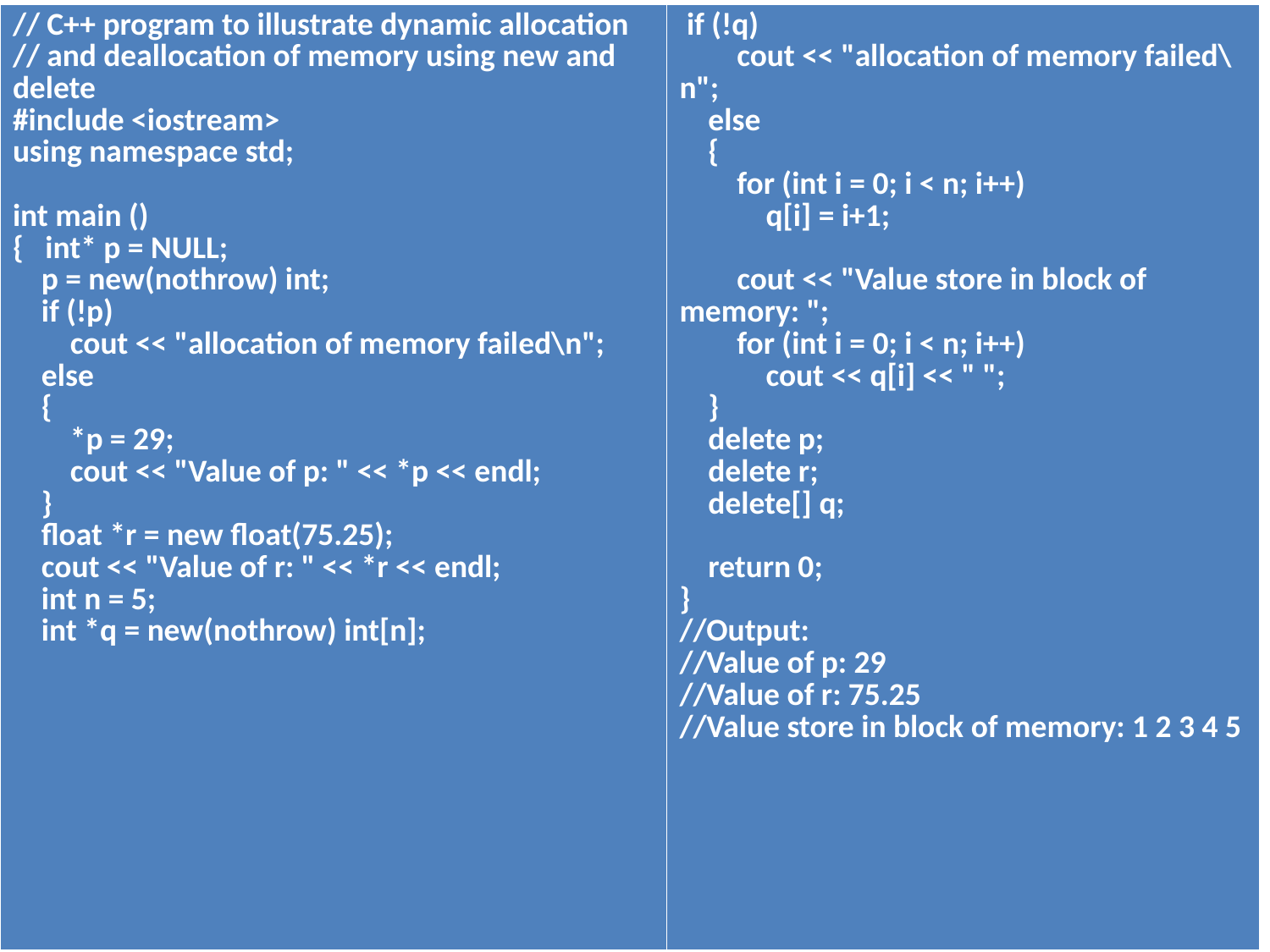

| // C++ program to illustrate dynamic allocation // and deallocation of memory using new and delete #include <iostream> using namespace std; int main () { int\* p = NULL; p = new(nothrow) int; if (!p) cout << "allocation of memory failed\n"; else { \*p = 29; cout << "Value of p: " << \*p << endl; } float \*r = new float(75.25); cout << "Value of r: " << \*r << endl; int n = 5; int \*q = new(nothrow) int[n]; | if (!q) cout << "allocation of memory failed\n"; else { for (int i = 0; i < n; i++) q[i] = i+1; cout << "Value store in block of memory: "; for (int i = 0; i < n; i++) cout << q[i] << " "; } delete p; delete r; delete[] q; return 0; } //Output: //Value of p: 29 //Value of r: 75.25 //Value store in block of memory: 1 2 3 4 5 |
| --- | --- |